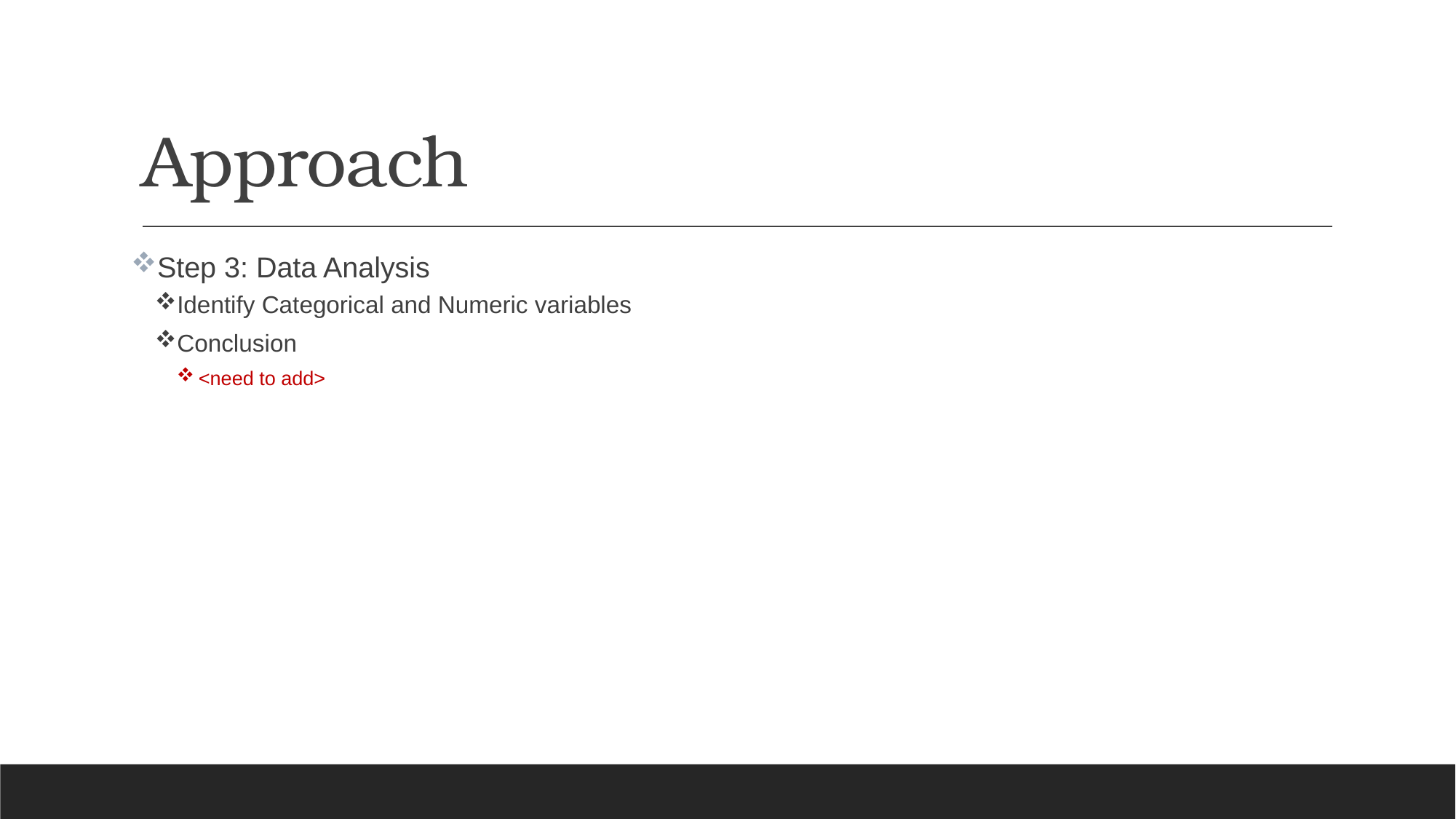

# Approach
Step 3: Data Analysis
Identify Categorical and Numeric variables
Conclusion
<need to add>